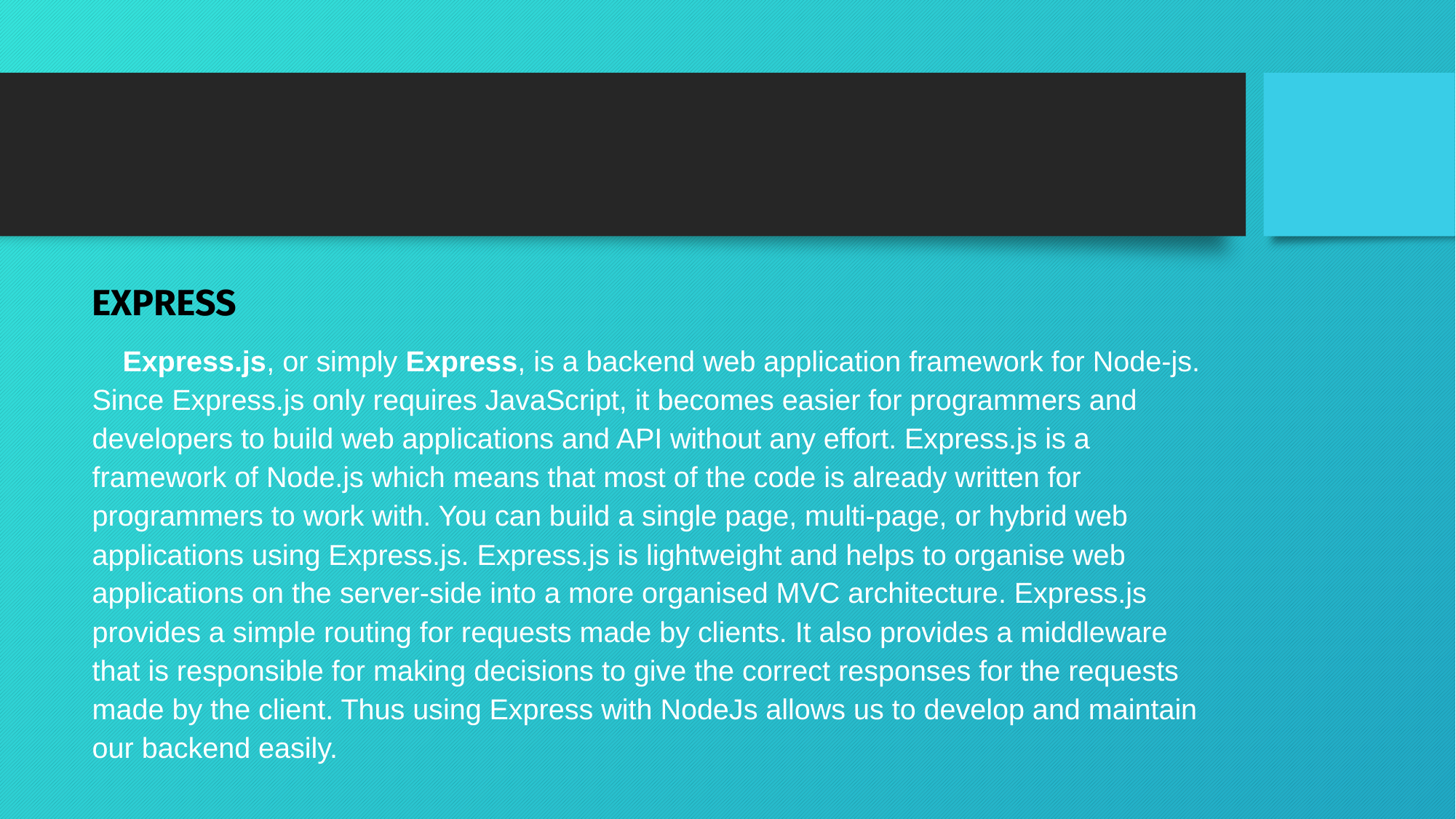

EXPRESS
    Express.js, or simply Express, is a backend web application framework for Node-js. Since Express.js only requires JavaScript, it becomes easier for programmers and developers to build web applications and API without any effort. Express.js is a framework of Node.js which means that most of the code is already written for programmers to work with. You can build a single page, multi-page, or hybrid web applications using Express.js. Express.js is lightweight and helps to organise web applications on the server-side into a more organised MVC architecture. Express.js provides a simple routing for requests made by clients. It also provides a middleware that is responsible for making decisions to give the correct responses for the requests made by the client. Thus using Express with NodeJs allows us to develop and maintain our backend easily.